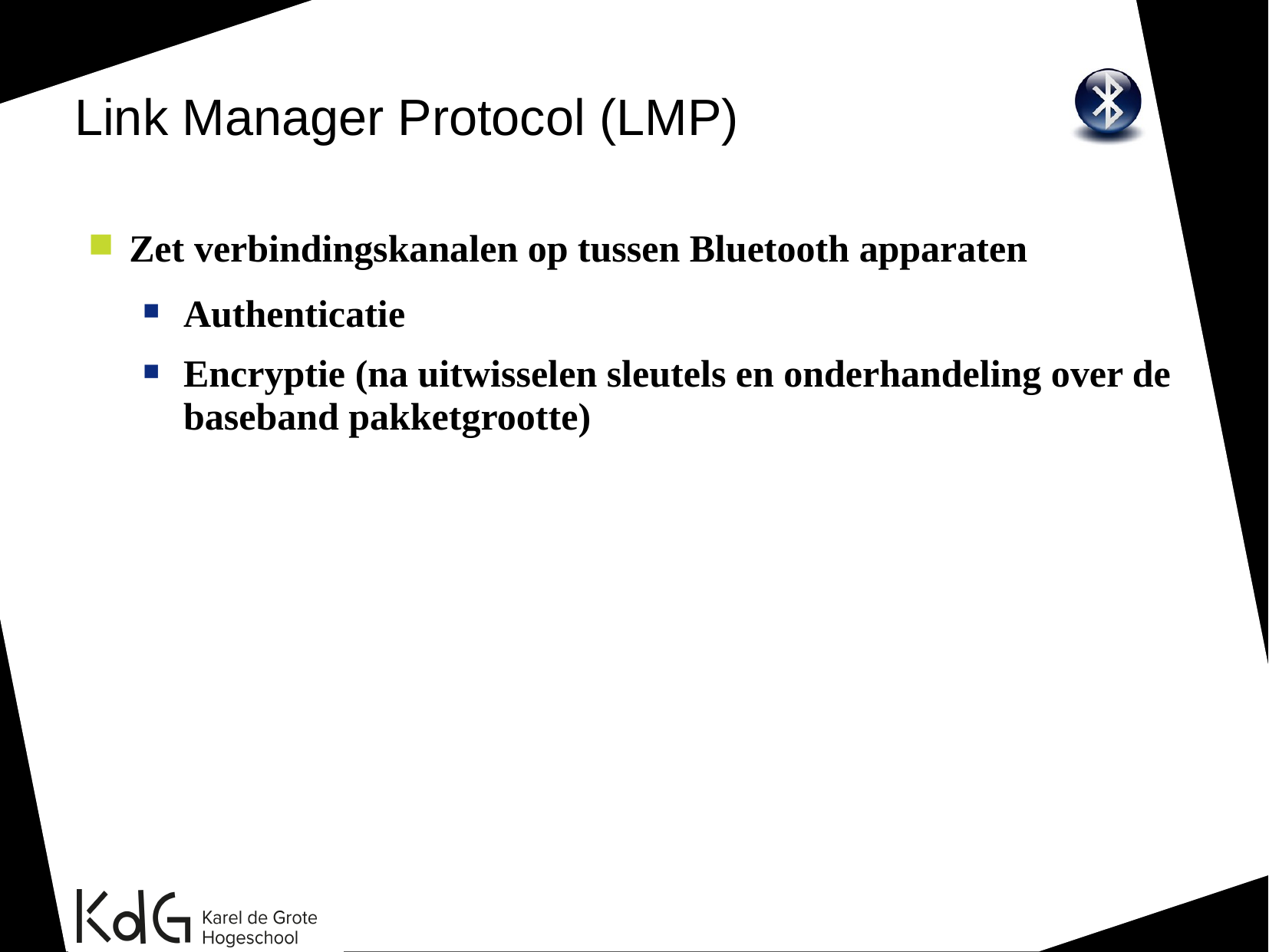

Link Manager Protocol (LMP)
Zet verbindingskanalen op tussen Bluetooth apparaten
Authenticatie
Encryptie (na uitwisselen sleutels en onderhandeling over de baseband pakketgrootte)